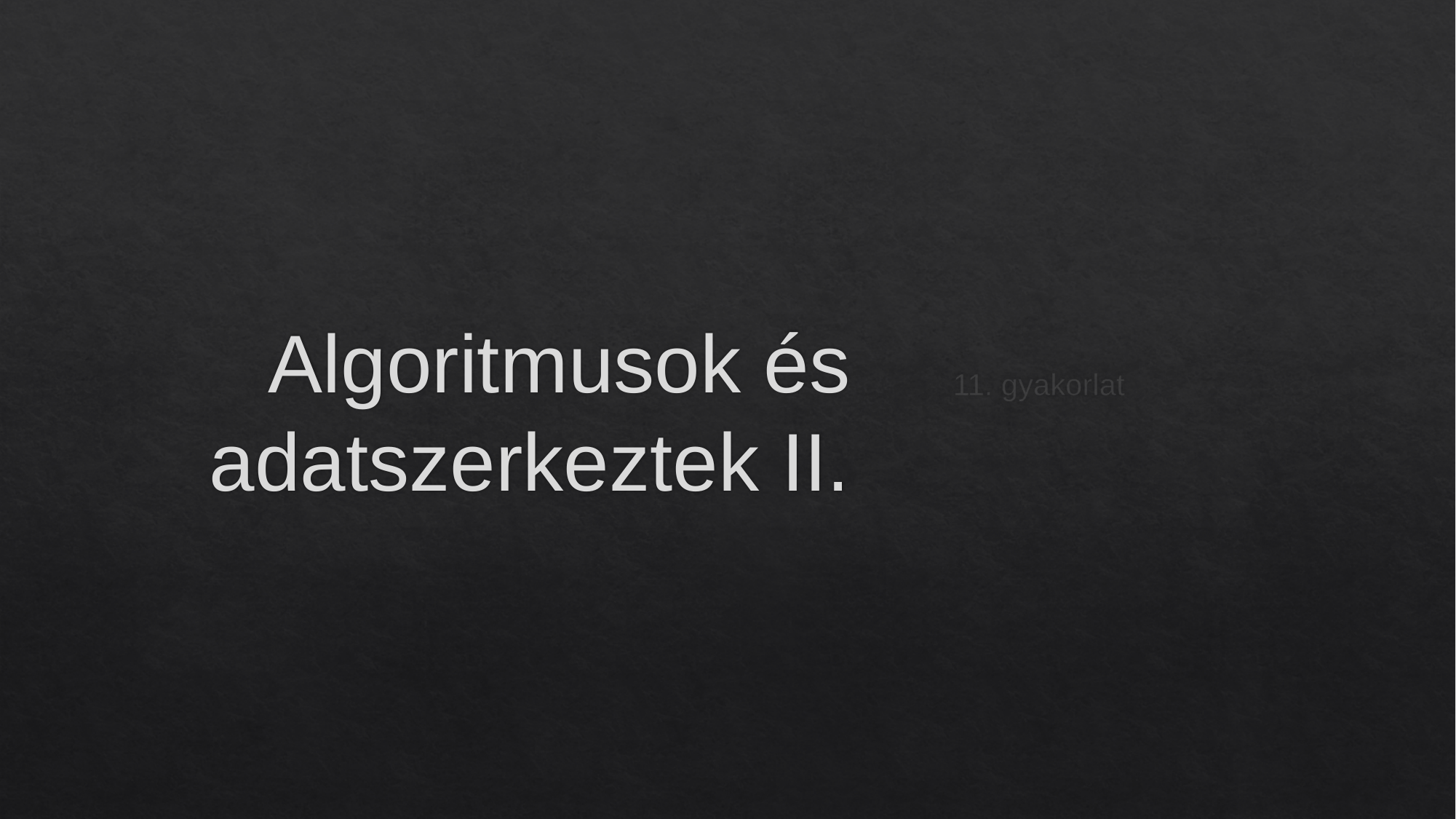

# Algoritmusok és adatszerkeztek II.
11. gyakorlat